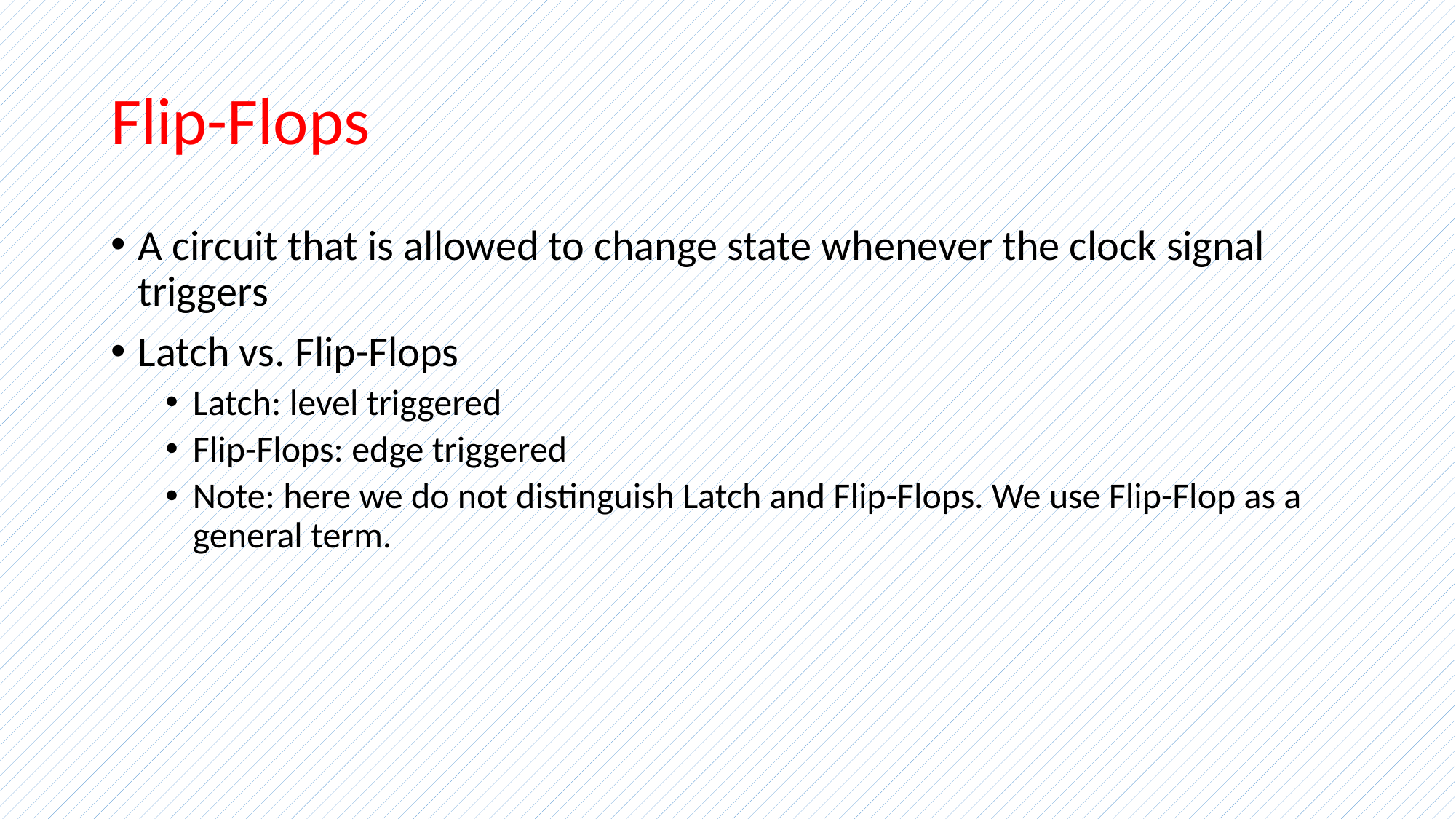

# Flip-Flops
A circuit that is allowed to change state whenever the clock signal triggers
Latch vs. Flip-Flops
Latch: level triggered
Flip-Flops: edge triggered
Note: here we do not distinguish Latch and Flip-Flops. We use Flip-Flop as a general term.